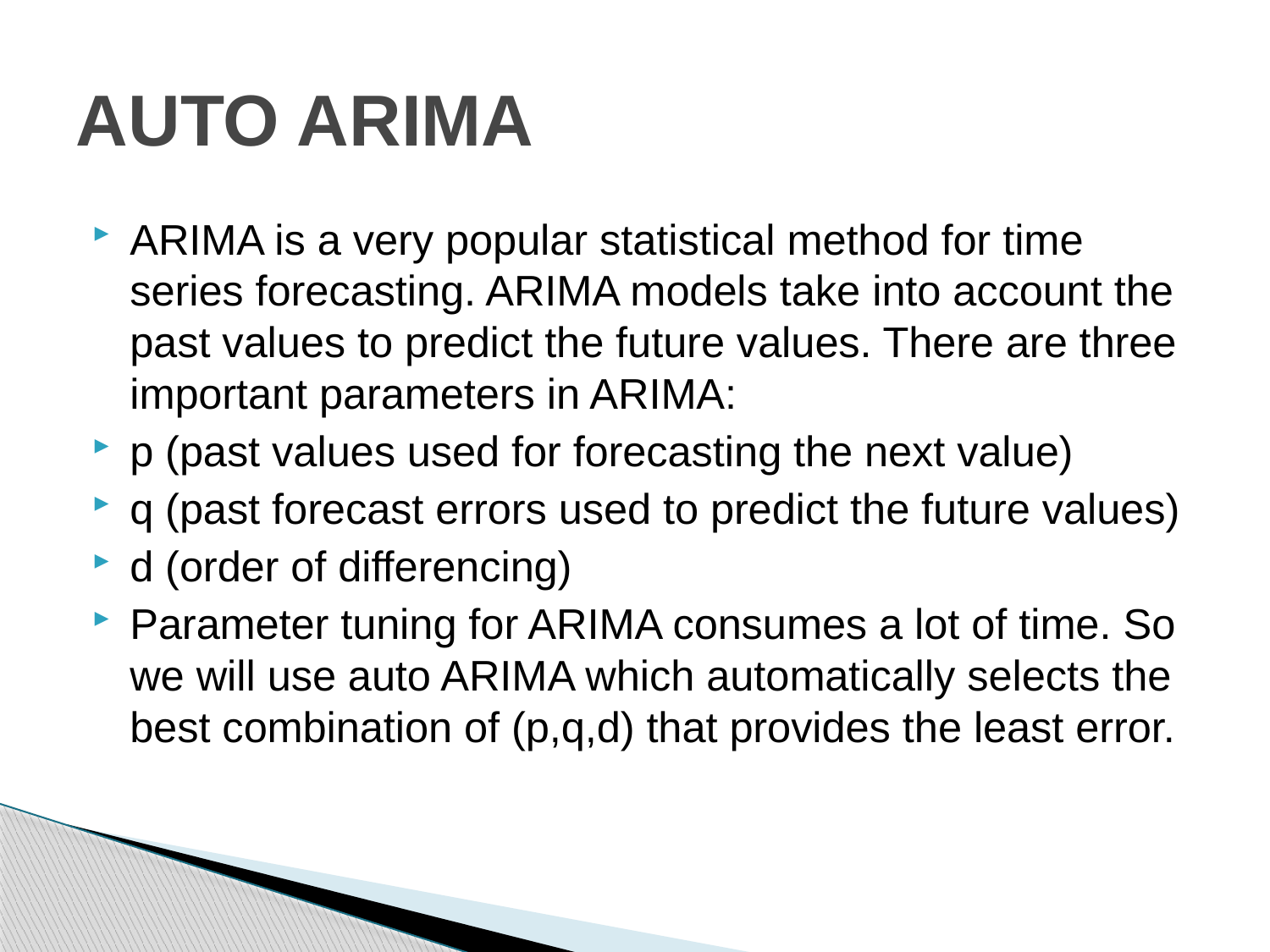

# AUTO ARIMA
ARIMA is a very popular statistical method for time series forecasting. ARIMA models take into account the past values to predict the future values. There are three important parameters in ARIMA:
p (past values used for forecasting the next value)
q (past forecast errors used to predict the future values)
d (order of differencing)
Parameter tuning for ARIMA consumes a lot of time. So we will use auto ARIMA which automatically selects the best combination of (p,q,d) that provides the least error.